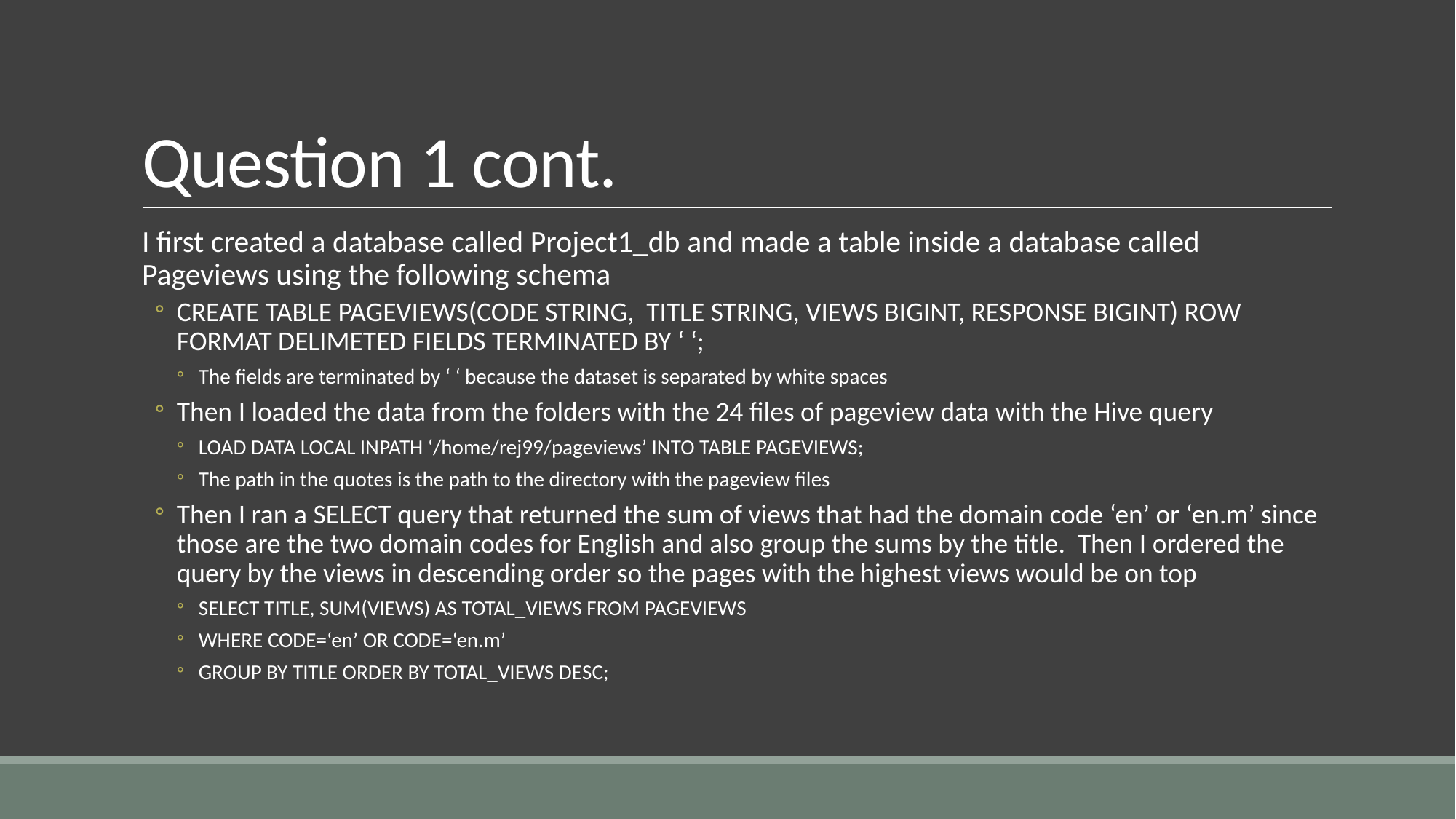

# Question 1 cont.
I first created a database called Project1_db and made a table inside a database called Pageviews using the following schema
CREATE TABLE PAGEVIEWS(CODE STRING,  TITLE STRING, VIEWS BIGINT, RESPONSE BIGINT) ROW FORMAT DELIMETED FIELDS TERMINATED BY ‘ ‘;
The fields are terminated by ‘ ‘ because the dataset is separated by white spaces
Then I loaded the data from the folders with the 24 files of pageview data with the Hive query
LOAD DATA LOCAL INPATH ‘/home/rej99/pageviews’ INTO TABLE PAGEVIEWS;
The path in the quotes is the path to the directory with the pageview files
Then I ran a SELECT query that returned the sum of views that had the domain code ‘en’ or ‘en.m’ since those are the two domain codes for English and also group the sums by the title.  Then I ordered the query by the views in descending order so the pages with the highest views would be on top
SELECT TITLE, SUM(VIEWS) AS TOTAL_VIEWS FROM PAGEVIEWS
WHERE CODE=‘en’ OR CODE=‘en.m’
GROUP BY TITLE ORDER BY TOTAL_VIEWS DESC;